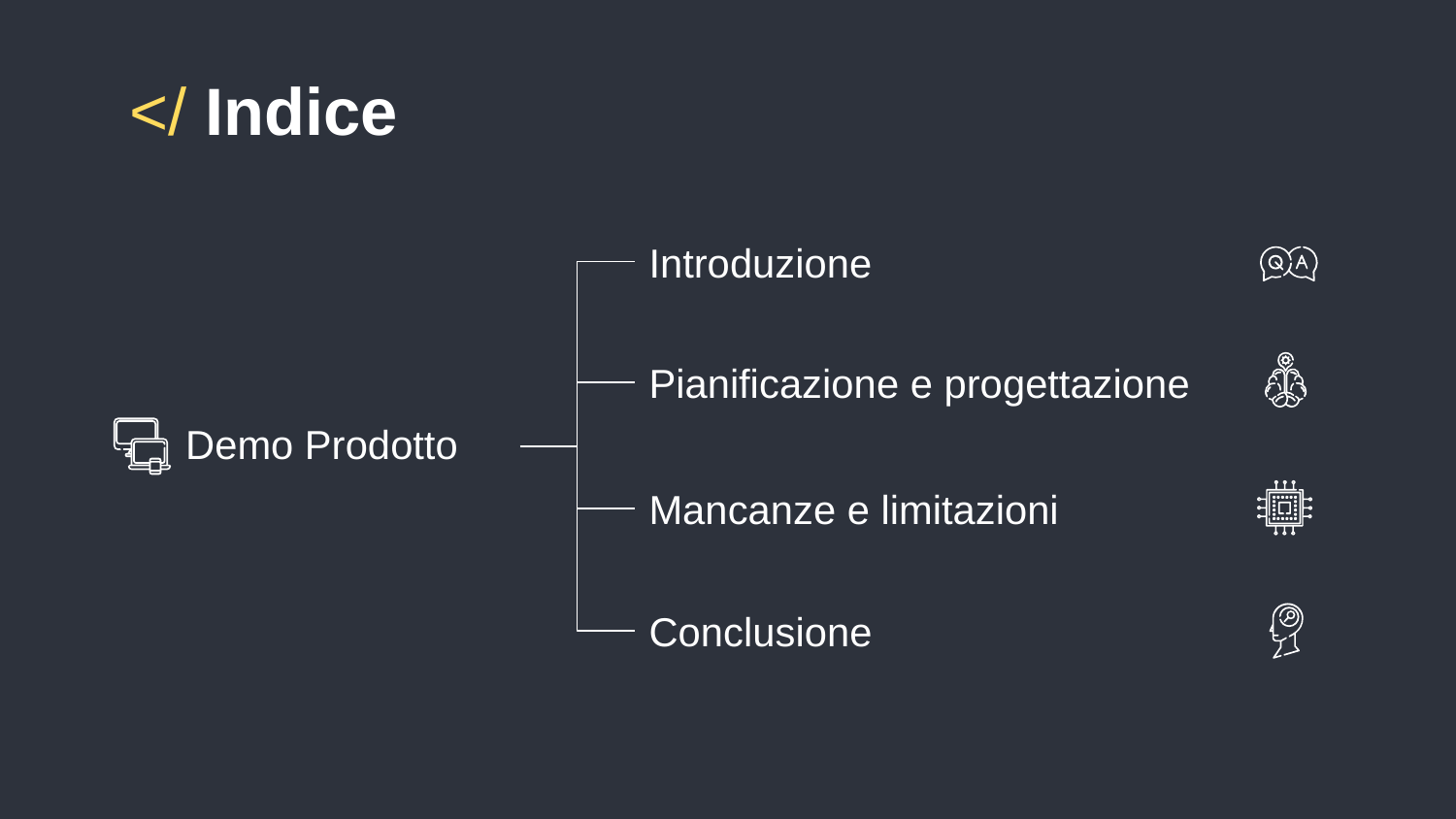

# </ Indice
Introduzione

Pianificazione e progettazione

Demo Prodotto

Mancanze e limitazioni

Conclusione